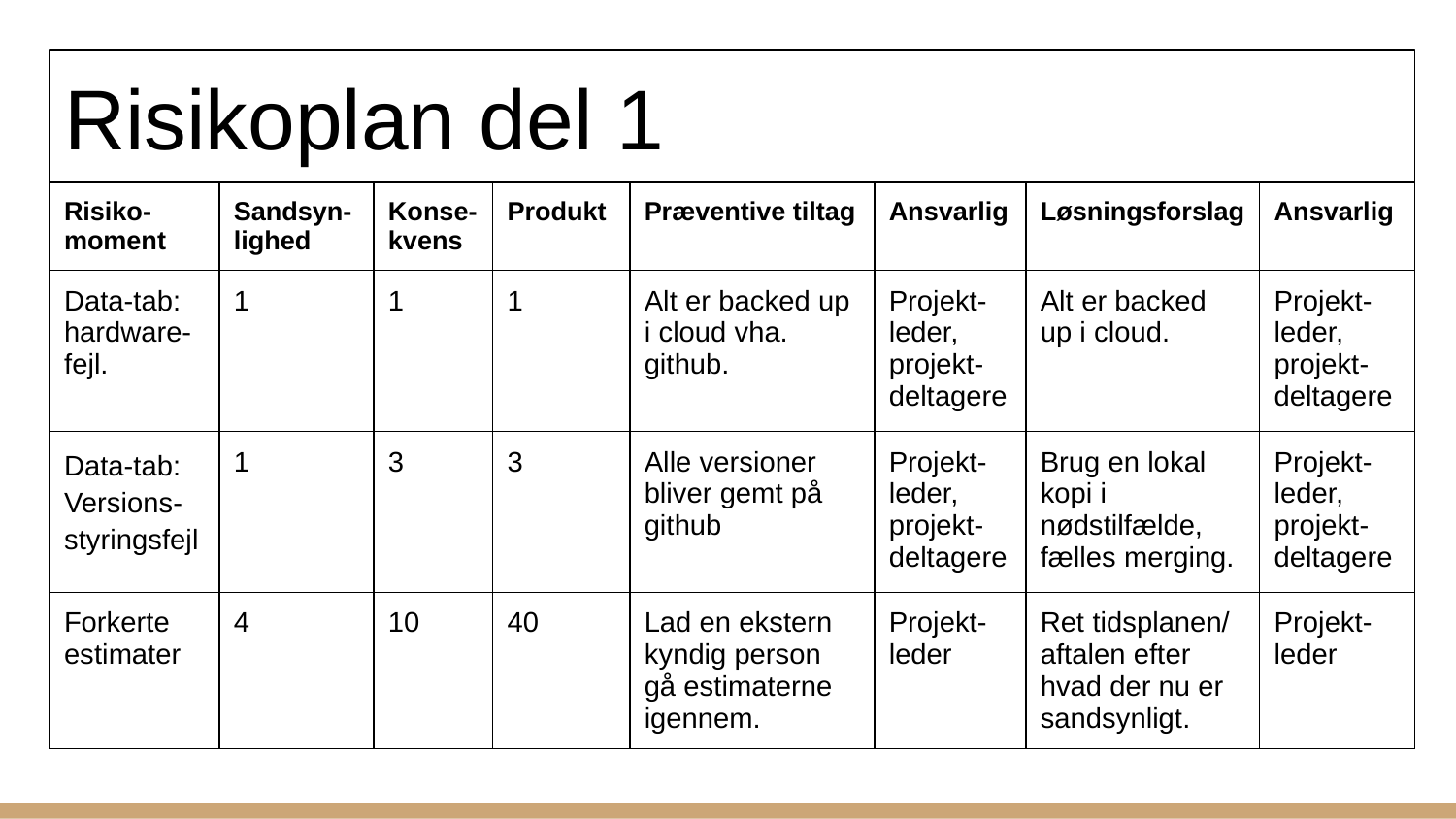

# Risikoplan del 1
| Risiko- moment | Sandsyn- lighed | Konse- kvens | Produkt | Præventive tiltag | Ansvarlig | Løsningsforslag | Ansvarlig |
| --- | --- | --- | --- | --- | --- | --- | --- |
| Data-tab: hardware- fejl. | 1 | 1 | 1 | Alt er backed up i cloud vha. github. | Projekt- leder, projekt- deltagere | Alt er backed up i cloud. | Projekt- leder, projekt- deltagere |
| Data-tab: Versions- styringsfejl | 1 | 3 | 3 | Alle versioner bliver gemt på github | Projekt- leder, projekt- deltagere | Brug en lokal kopi i nødstilfælde, fælles merging. | Projekt- leder, projekt- deltagere |
| Forkerte estimater | 4 | 10 | 40 | Lad en ekstern kyndig person gå estimaterne igennem. | Projekt- leder | Ret tidsplanen/ aftalen efter hvad der nu er sandsynligt. | Projekt- leder |